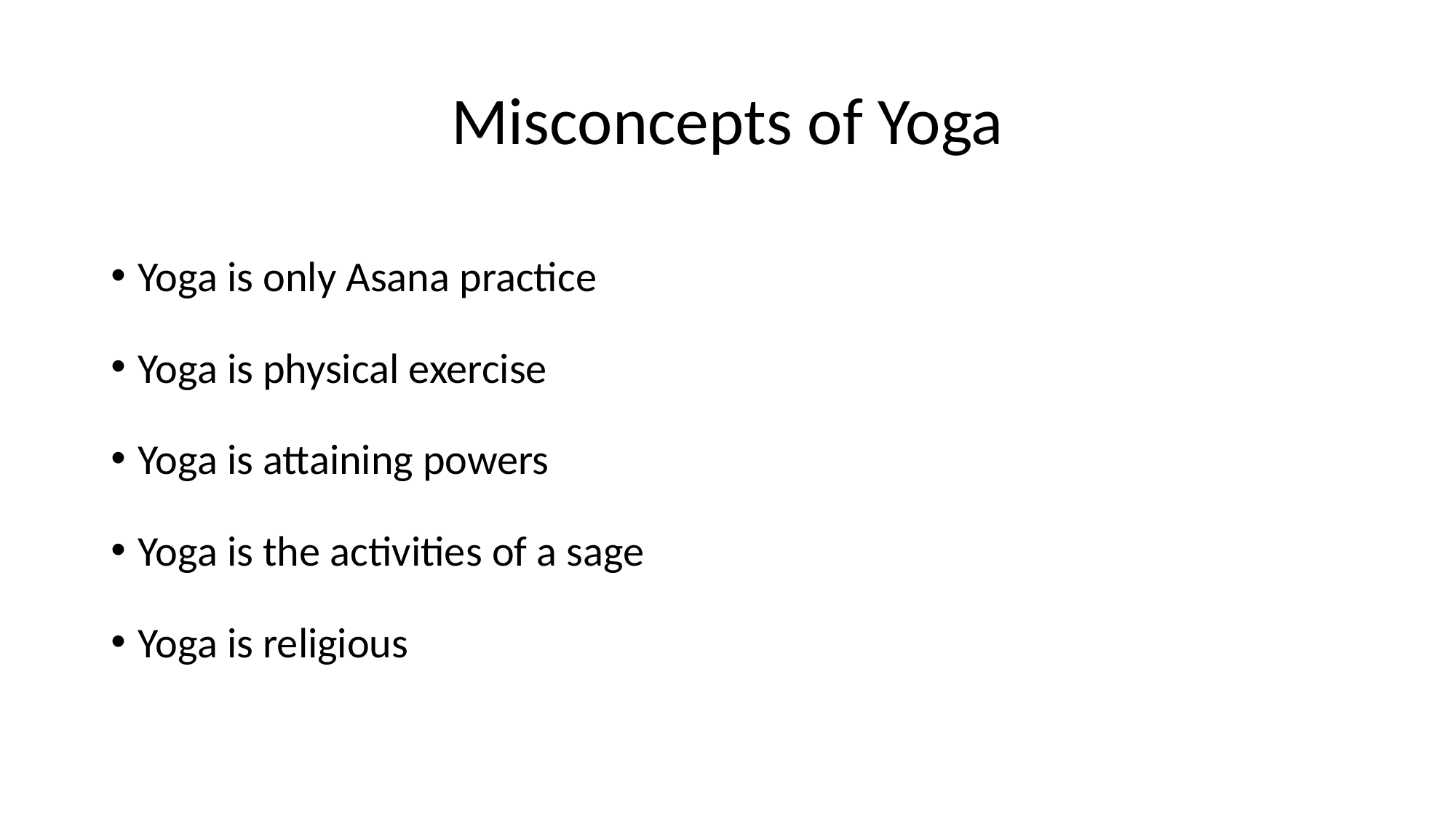

# Misconcepts of Yoga
Yoga is only Asana practice
Yoga is physical exercise
Yoga is attaining powers
Yoga is the activities of a sage
Yoga is religious